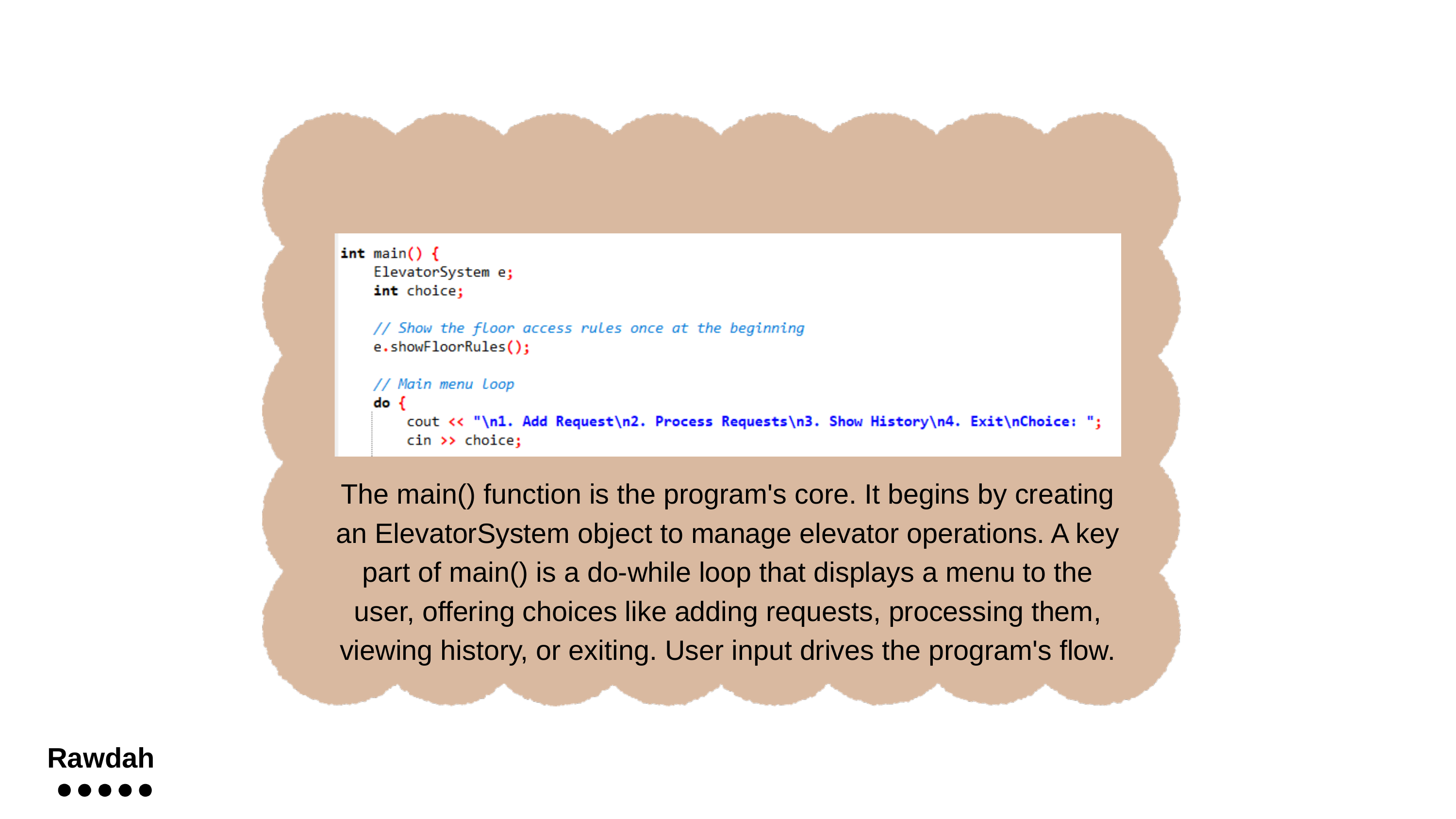

The main() function is the program's core. It begins by creating an ElevatorSystem object to manage elevator operations. A key part of main() is a do-while loop that displays a menu to the user, offering choices like adding requests, processing them, viewing history, or exiting. User input drives the program's flow.
Rawdah